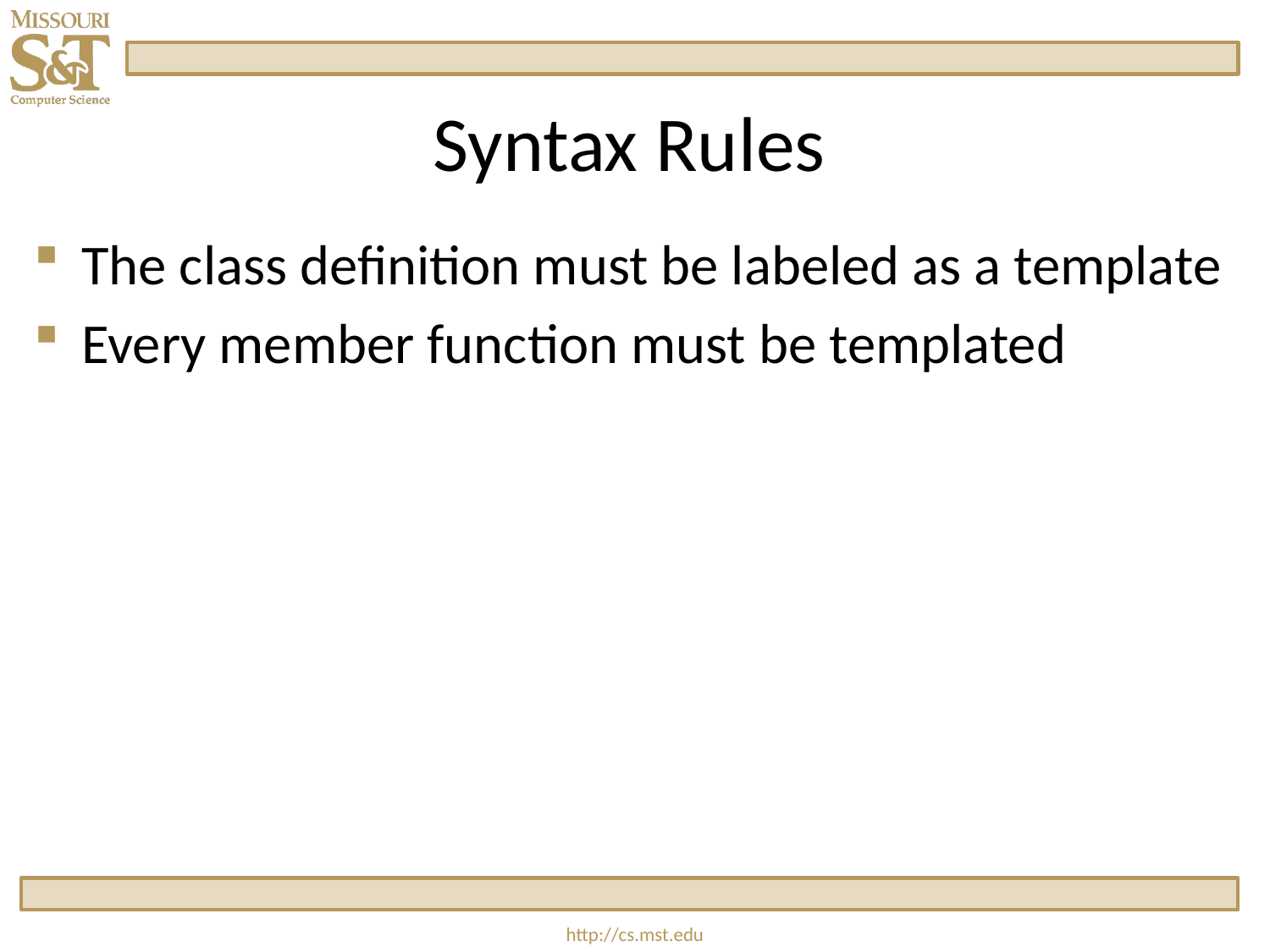

# Syntax Rules
The class definition must be labeled as a template
Every member function must be templated